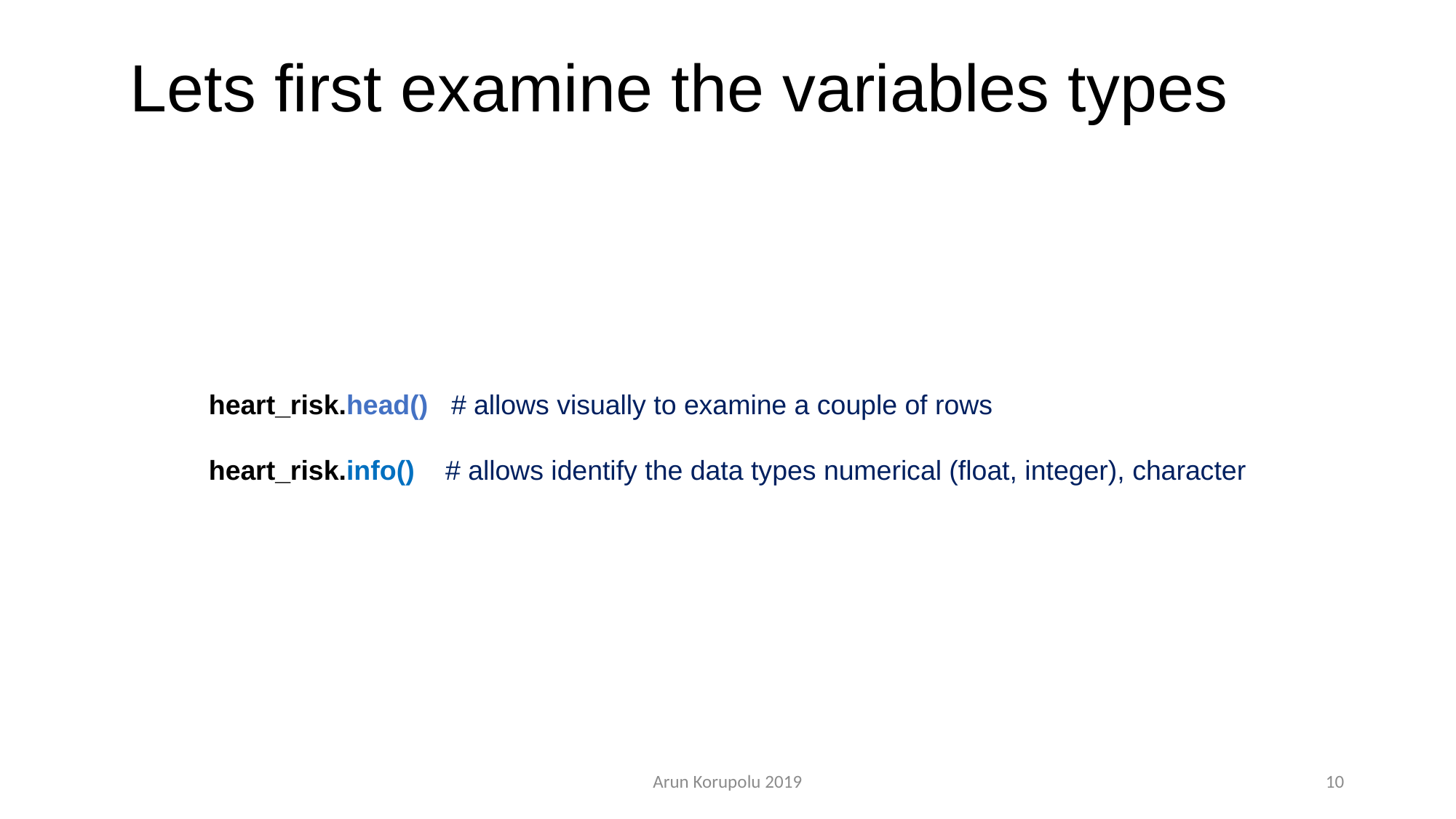

Lets first examine the variables types
heart_risk.head()   # allows visually to examine a couple of rows

heart_risk.info()    # allows identify the data types numerical (float, integer), character
Arun Korupolu 2019
10